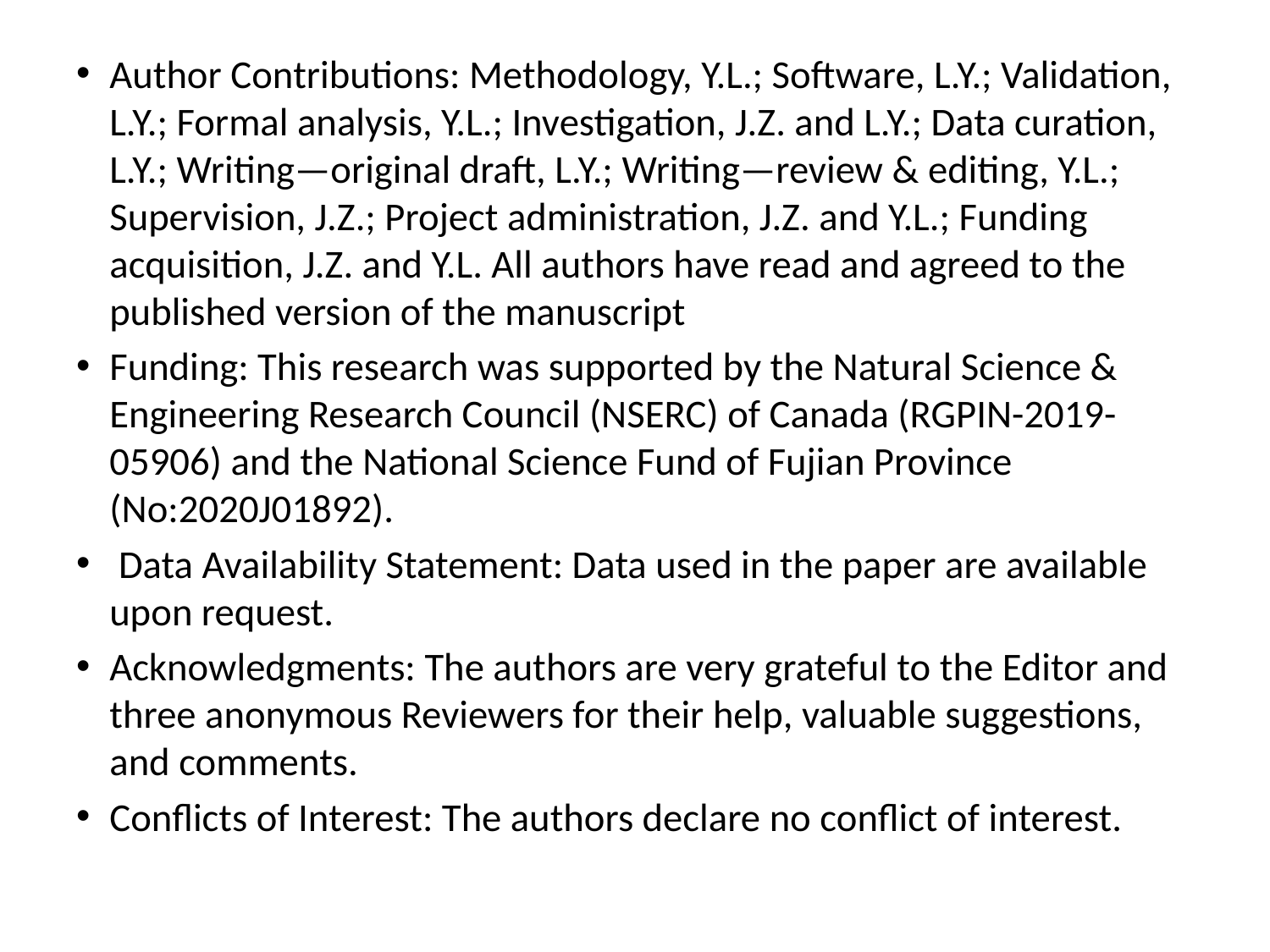

Author Contributions: Methodology, Y.L.; Software, L.Y.; Validation, L.Y.; Formal analysis, Y.L.; Investigation, J.Z. and L.Y.; Data curation, L.Y.; Writing—original draft, L.Y.; Writing—review & editing, Y.L.; Supervision, J.Z.; Project administration, J.Z. and Y.L.; Funding acquisition, J.Z. and Y.L. All authors have read and agreed to the published version of the manuscript
Funding: This research was supported by the Natural Science & Engineering Research Council (NSERC) of Canada (RGPIN-2019-05906) and the National Science Fund of Fujian Province (No:2020J01892).
 Data Availability Statement: Data used in the paper are available upon request.
Acknowledgments: The authors are very grateful to the Editor and three anonymous Reviewers for their help, valuable suggestions, and comments.
Conflicts of Interest: The authors declare no conflict of interest.